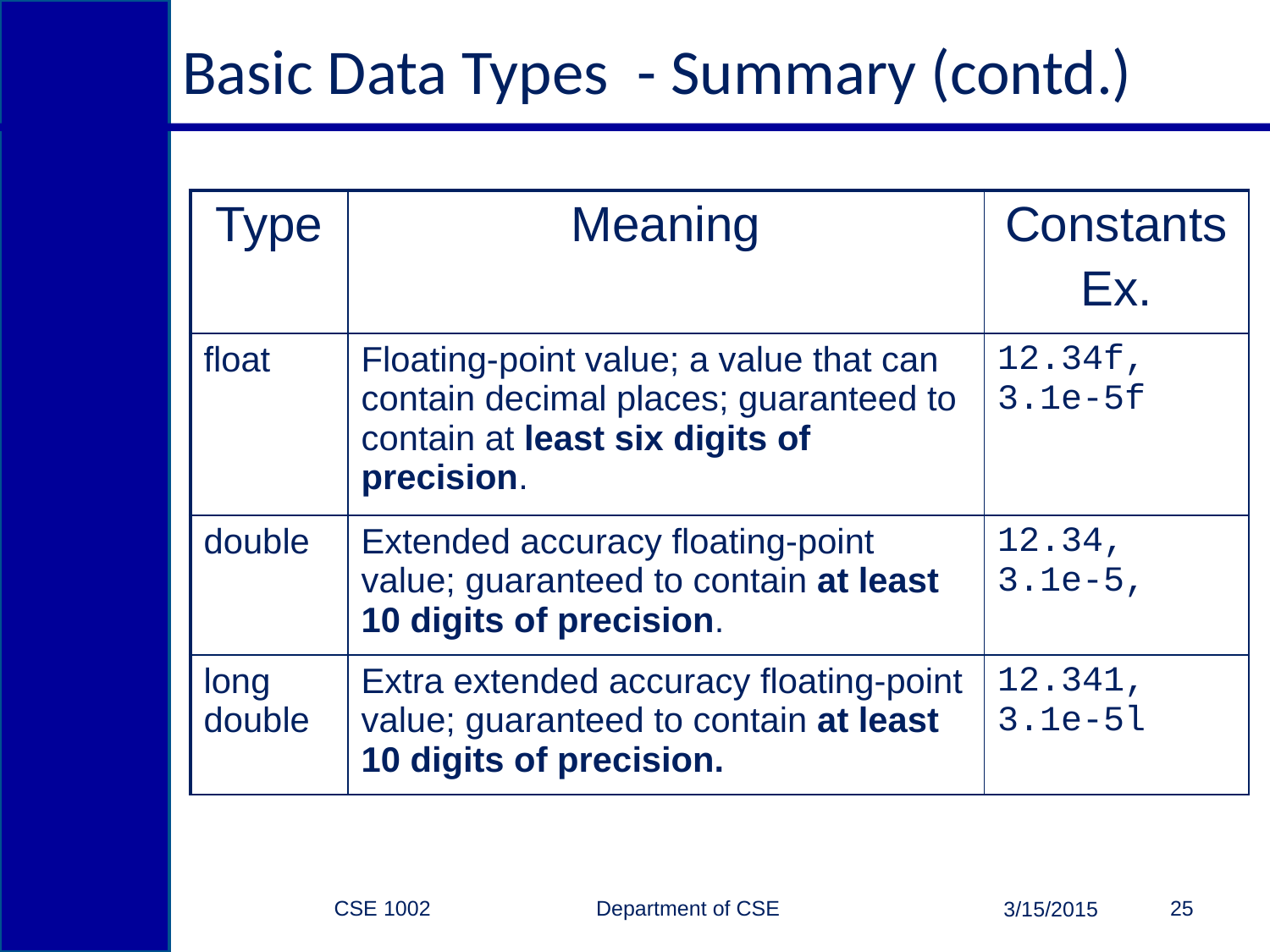

# Basic Data Types  - Summary (contd.)
| Type | Meaning | Constants Ex. |
| --- | --- | --- |
| float | Floating-point value; a value that can contain decimal places; guaranteed to contain at least six digits of precision. | 12.34f, 3.1e-5f |
| double | Extended accuracy floating-point value; guaranteed to contain at least 10 digits of precision. | 12.34, 3.1e-5, |
| long double | Extra extended accuracy floating-point value; guaranteed to contain at least 10 digits of precision. | 12.341, 3.1e-5l |
CSE 1002                            Department of CSE
25
3/15/2015